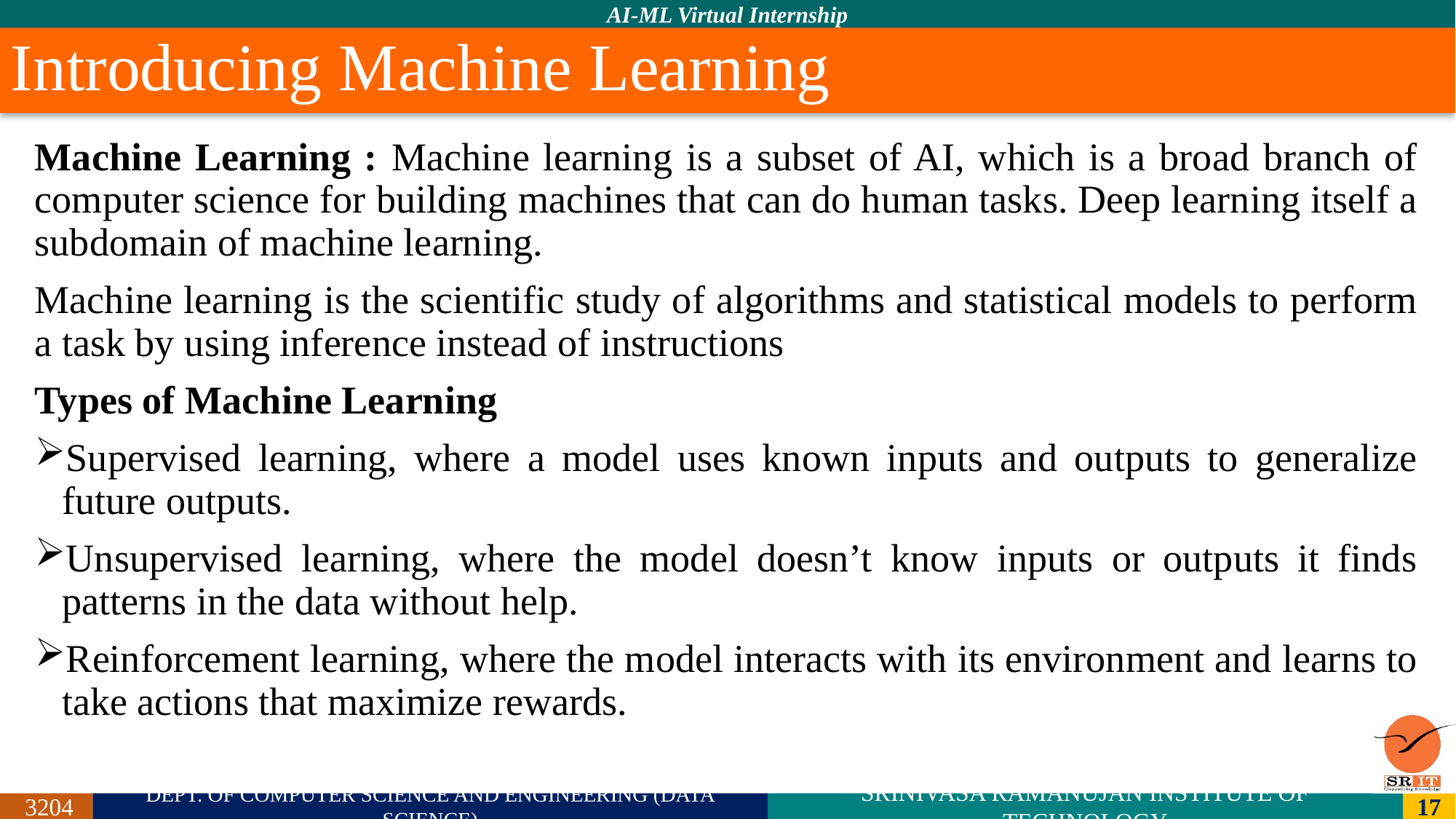

# Introducing Machine Learning
Machine Learning : Machine learning is a subset of AI, which is a broad branch of computer science for building machines that can do human tasks. Deep learning itself a subdomain of machine learning.
Machine learning is the scientific study of algorithms and statistical models to perform a task by using inference instead of instructions
Types of Machine Learning
Supervised learning, where a model uses known inputs and outputs to generalize future outputs.
Unsupervised learning, where the model doesn’t know inputs or outputs it finds patterns in the data without help.
Reinforcement learning, where the model interacts with its environment and learns to take actions that maximize rewards.